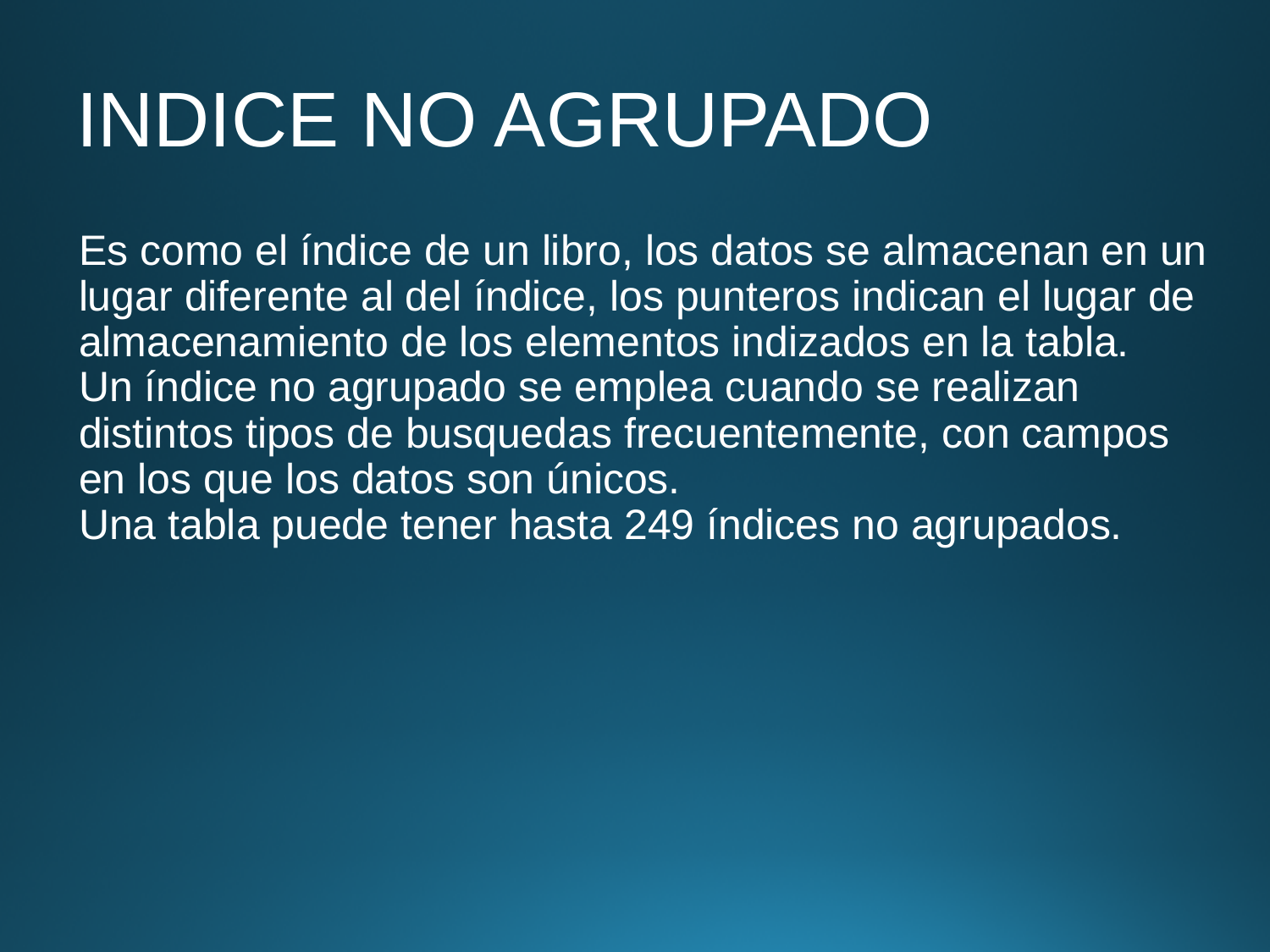

# INDICE NO AGRUPADO
	Es como el índice de un libro, los datos se almacenan en un lugar diferente al del índice, los punteros indican el lugar de almacenamiento de los elementos indizados en la tabla.
Un índice no agrupado se emplea cuando se realizan distintos tipos de busquedas frecuentemente, con campos en los que los datos son únicos.
Una tabla puede tener hasta 249 índices no agrupados.